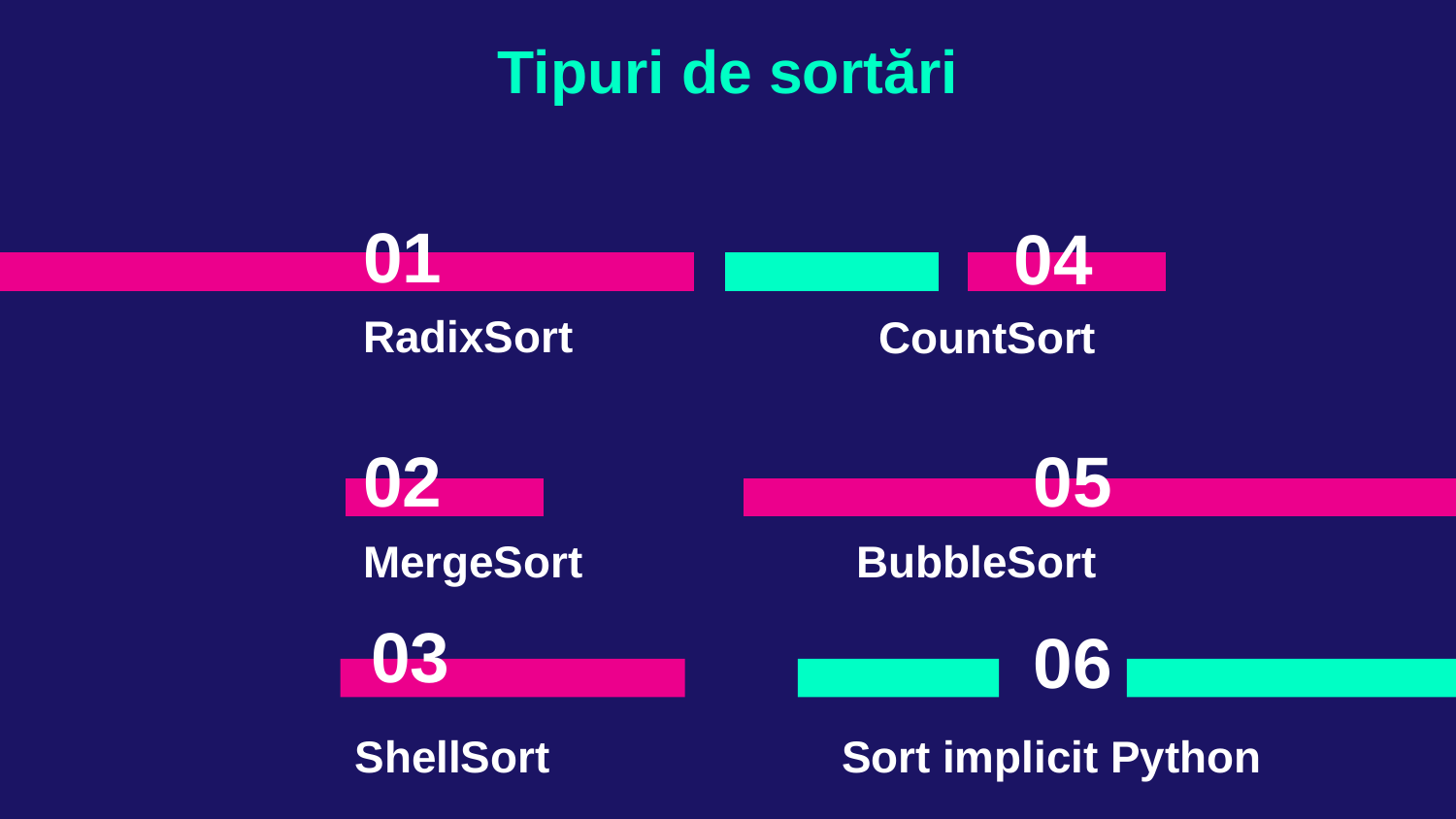

Tipuri de sortări
# 01
04
RadixSort
CountSort
05
02
MergeSort
BubbleSort

03
06
ShellSort
Sort implicit Python